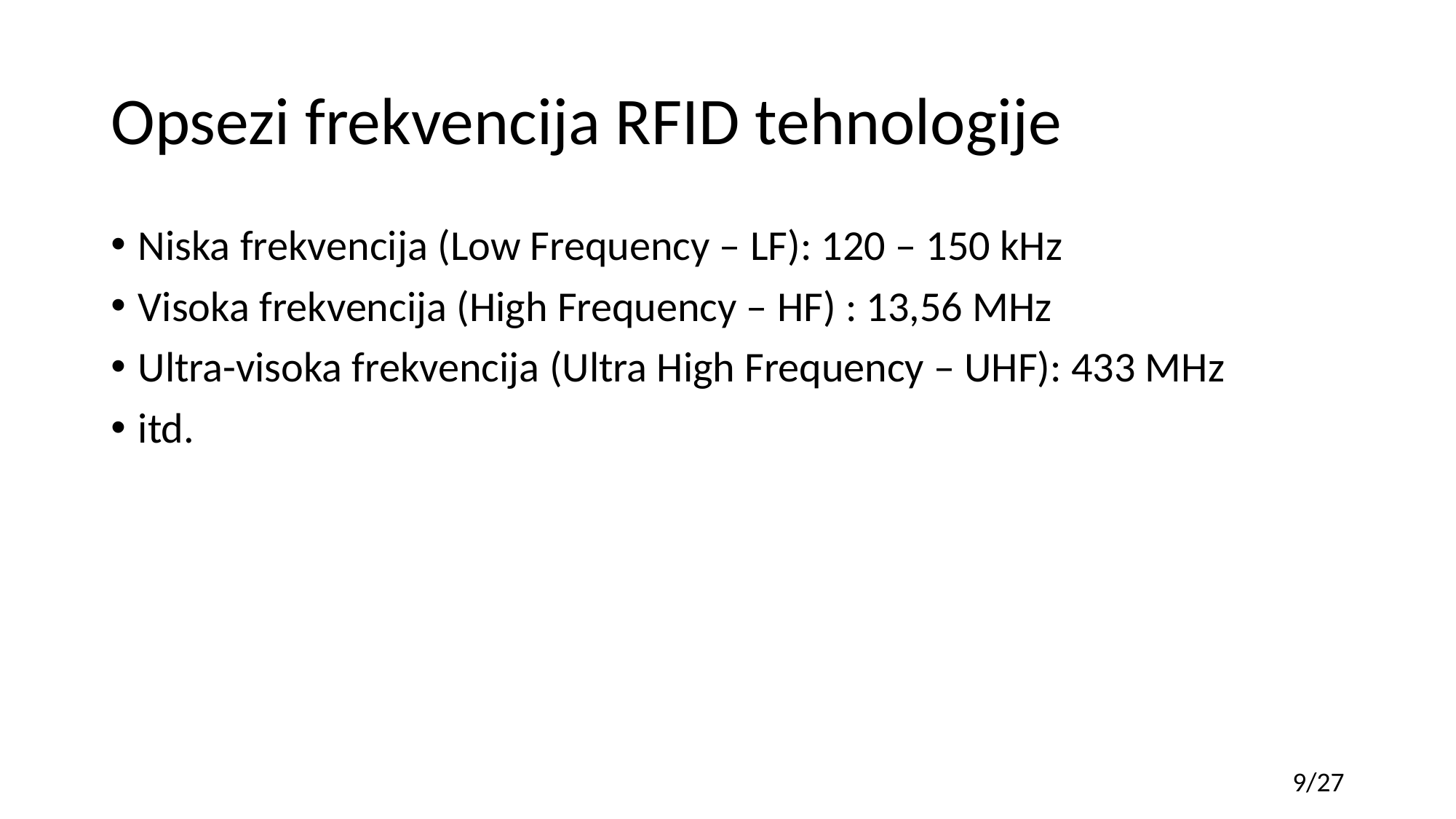

# Opsezi frekvencija RFID tehnologije
Niska frekvencija (Low Frequency – LF): 120 – 150 kHz
Visoka frekvencija (High Frequency – HF) : 13,56 MHz
Ultra-visoka frekvencija (Ultra High Frequency – UHF): 433 MHz
itd.